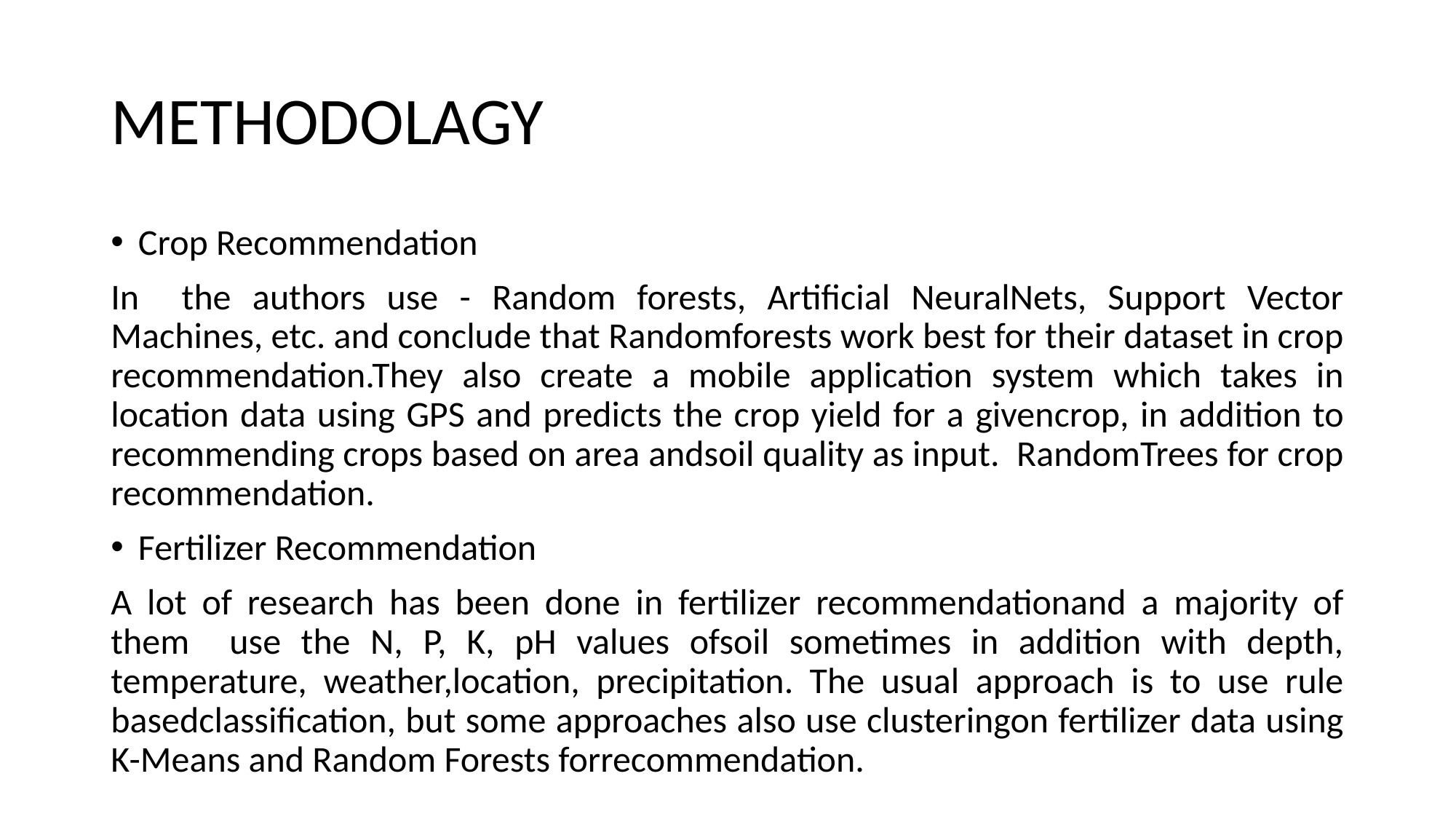

# METHODOLAGY
Crop Recommendation
In  the authors use - Random forests, Artificial NeuralNets, Support Vector Machines, etc. and conclude that Randomforests work best for their dataset in crop recommendation.They also create a mobile application system which takes in location data using GPS and predicts the crop yield for a givencrop, in addition to recommending crops based on area andsoil quality as input.  RandomTrees for crop recommendation.
Fertilizer Recommendation
A lot of research has been done in fertilizer recommendationand a majority of them  use the N, P, K, pH values ofsoil sometimes in addition with depth, temperature, weather,location, precipitation. The usual approach is to use rule basedclassification, but some approaches also use clusteringon fertilizer data using K-Means and Random Forests forrecommendation.